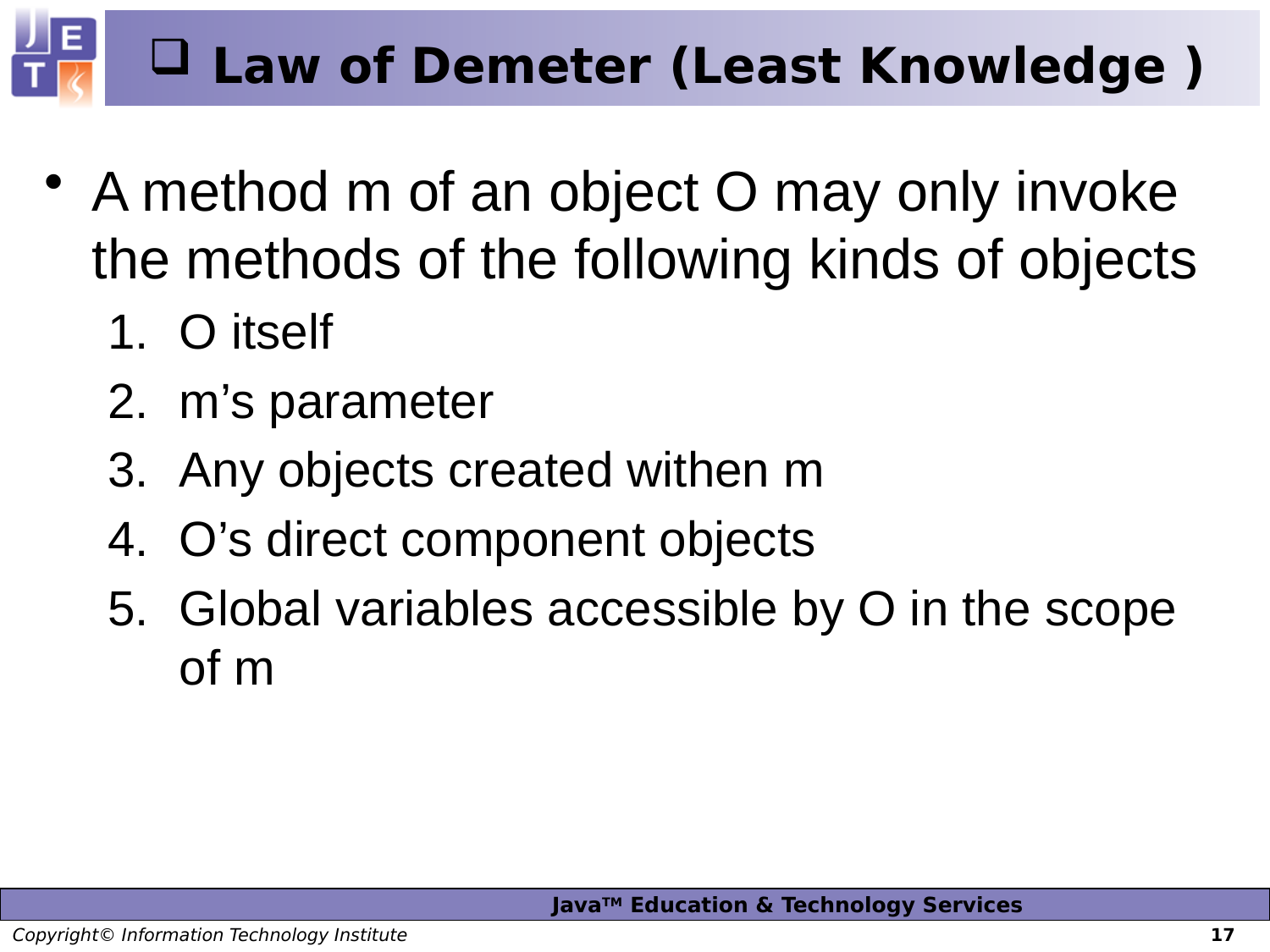

# Law of Demeter (Least Knowledge )
A method m of an object O may only invoke the methods of the following kinds of objects
O itself
m’s parameter
Any objects created withen m
O’s direct component objects
Global variables accessible by O in the scope of m